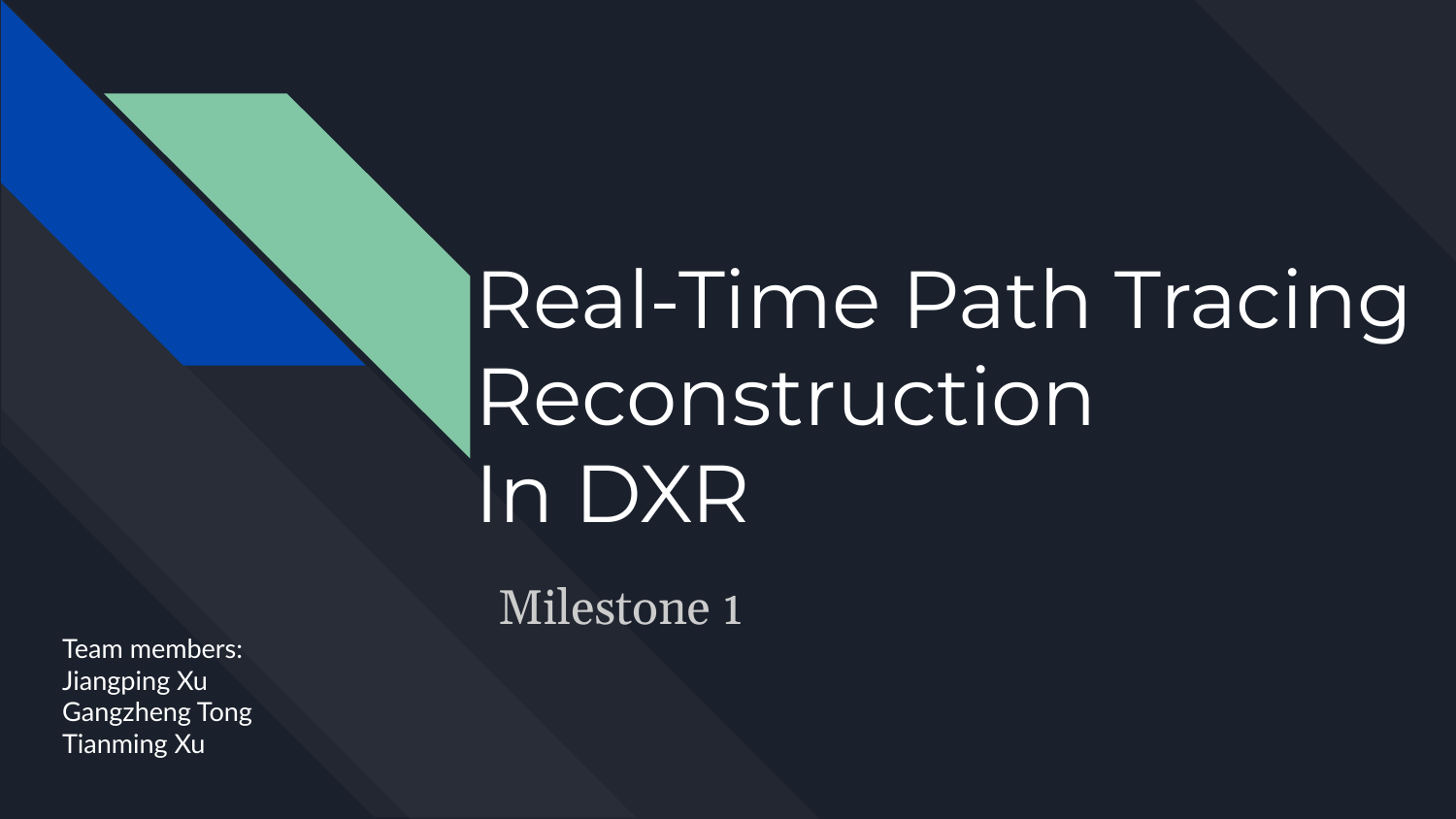

# Real-Time Path Tracing Reconstruction
In DXR
Milestone 1
Team members:
Jiangping Xu
Gangzheng Tong
Tianming Xu